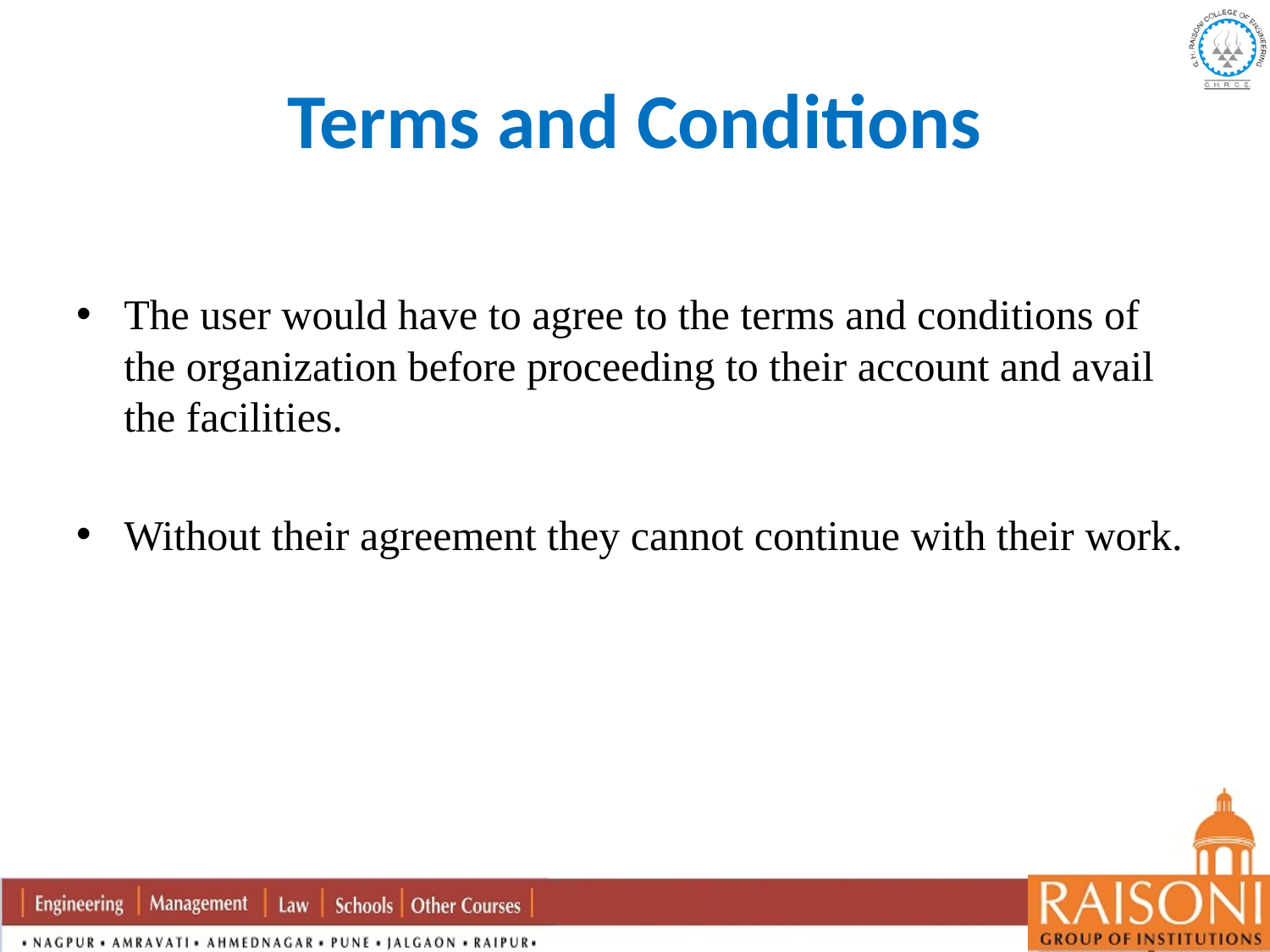

# Terms and Conditions

The user would have to agree to the terms and conditions of the organization before proceeding to their account and avail the facilities.

Without their agreement they cannot continue with their work.